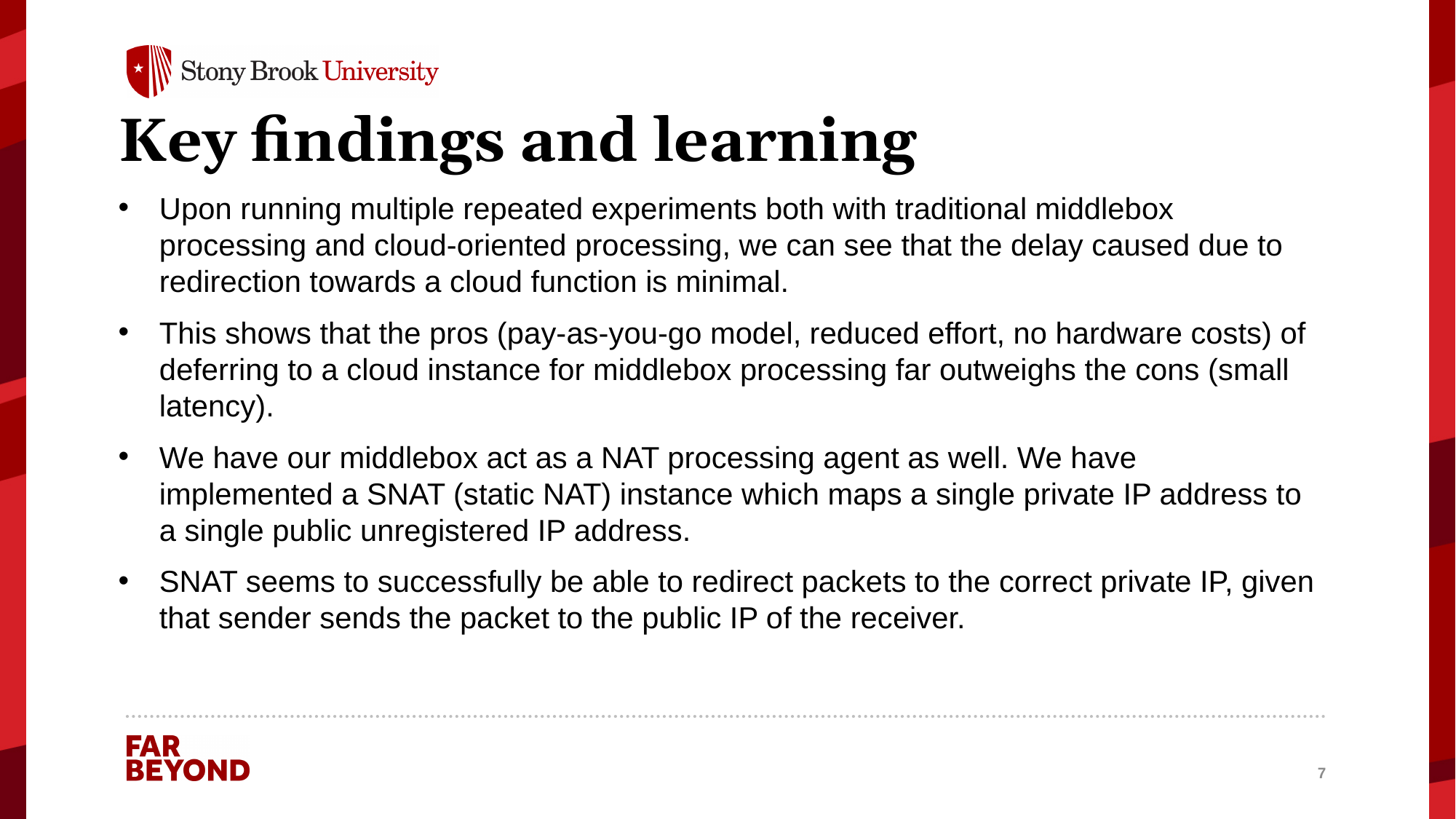

# Key findings and learning
Upon running multiple repeated experiments both with traditional middlebox processing and cloud-oriented processing, we can see that the delay caused due to redirection towards a cloud function is minimal.
This shows that the pros (pay-as-you-go model, reduced effort, no hardware costs) of deferring to a cloud instance for middlebox processing far outweighs the cons (small latency).
We have our middlebox act as a NAT processing agent as well. We have implemented a SNAT (static NAT) instance which maps a single private IP address to a single public unregistered IP address.
SNAT seems to successfully be able to redirect packets to the correct private IP, given that sender sends the packet to the public IP of the receiver.
7